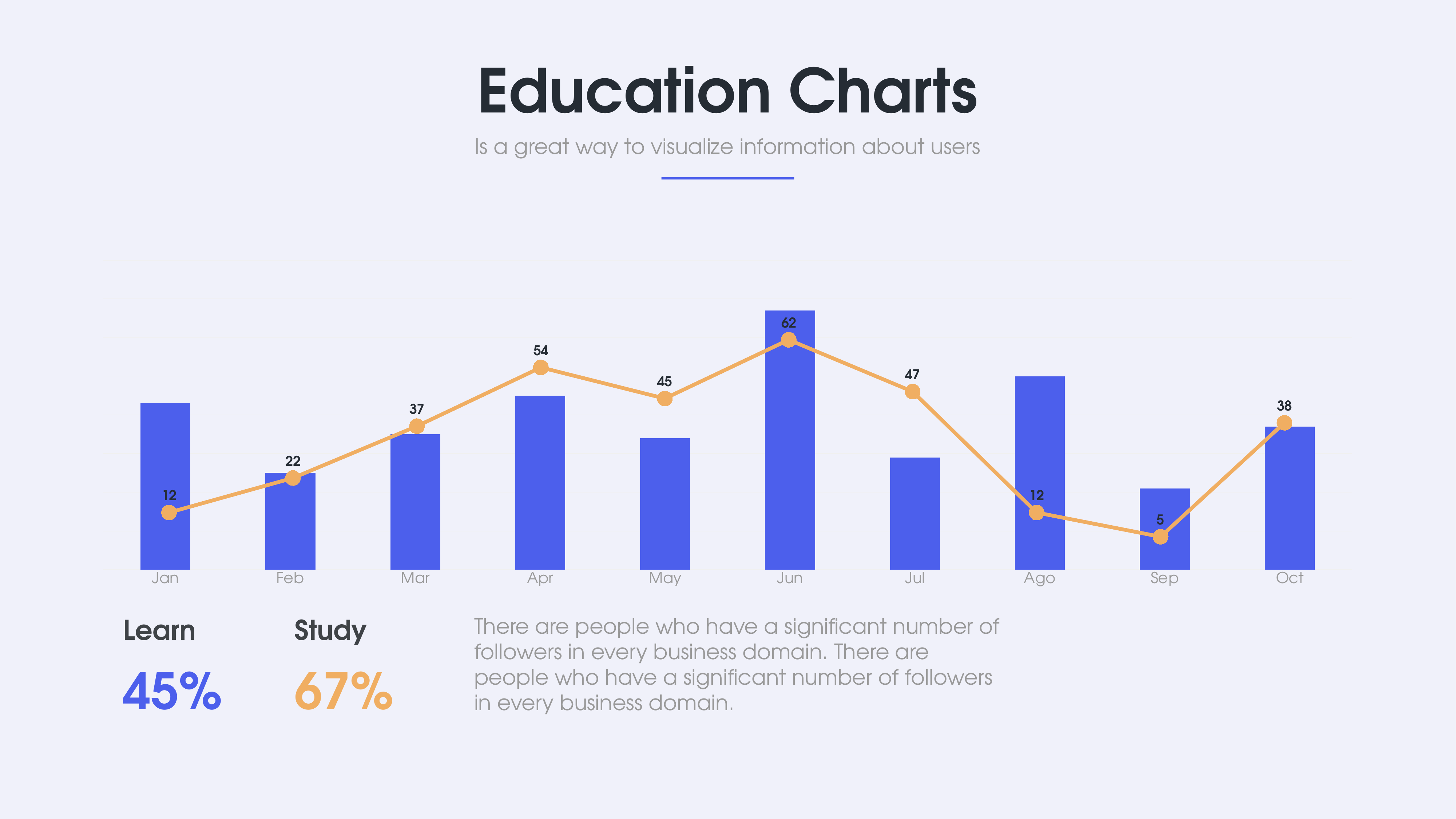

Education Charts
Is a great way to visualize information about users

### Chart

| Category | Series 1 |
|---|---|
| Jan | 4.3 |
| Feb | 2.5 |
| Mar | 3.5 |
| Apr | 4.5 |
| May | 3.4 |
| Jun | 6.7 |
| Jul | 2.9 |
| Ago | 5.0 |
| Sep | 2.1 |
| Oct | 3.7 |

### Chart

| Category | Series 1 |
|---|---|
| Jan | 12.0 |
| Feb | 22.0 |
| Mar | 37.0 |
| Apr | 54.0 |
| May | 45.0 |
| Jun | 62.0 |
| Jul | 47.0 |
| Aug | 12.0 |
| Sep | 5.0 |
| Oct | 38.0 |
There are people who have a significant number of followers in every business domain. There are people who have a significant number of followers in every business domain.
Learn
Study
45%
67%